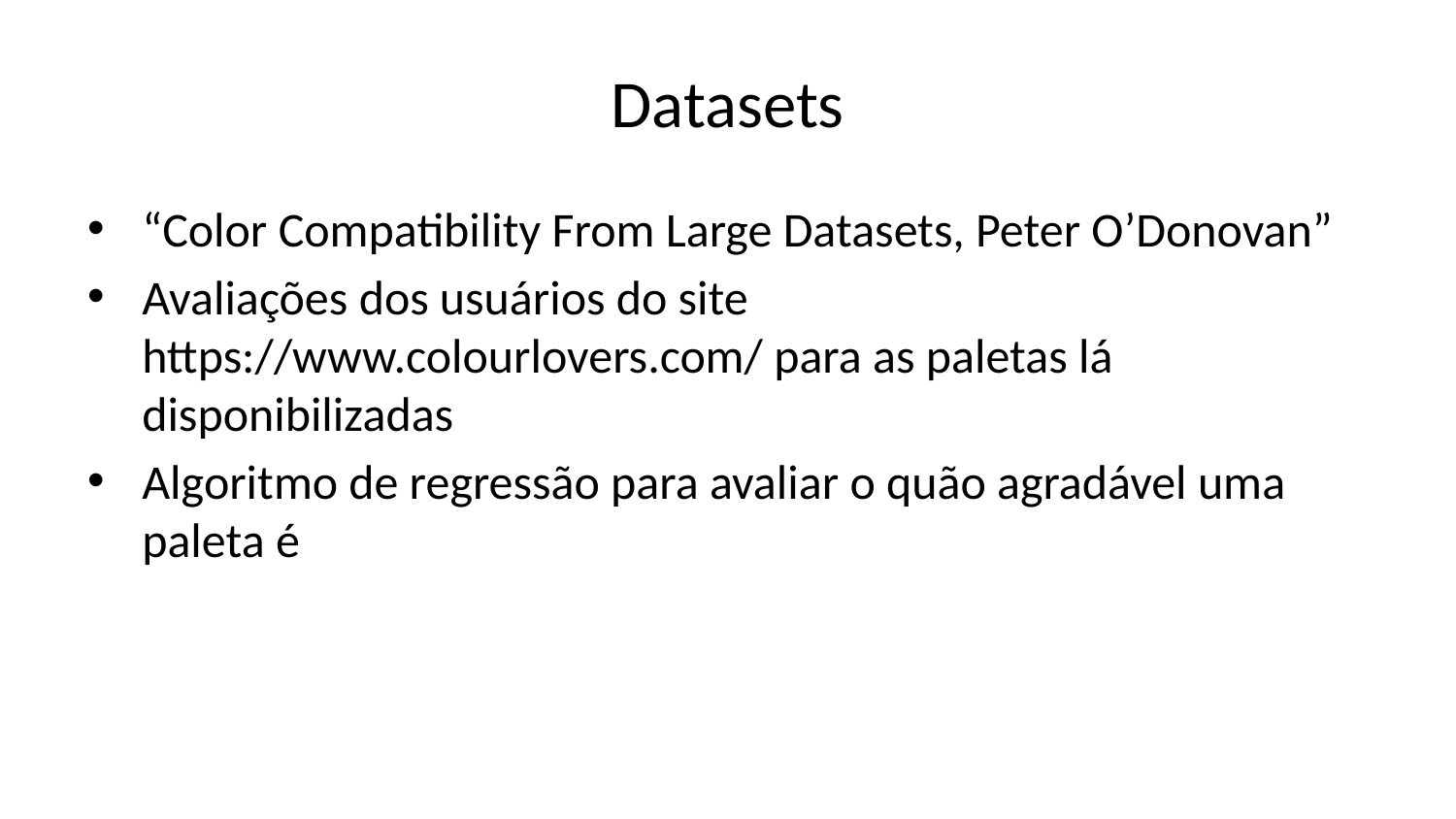

# Datasets
“Color Compatibility From Large Datasets, Peter O’Donovan”
Avaliações dos usuários do site https://www.colourlovers.com/ para as paletas lá disponibilizadas
Algoritmo de regressão para avaliar o quão agradável uma paleta é